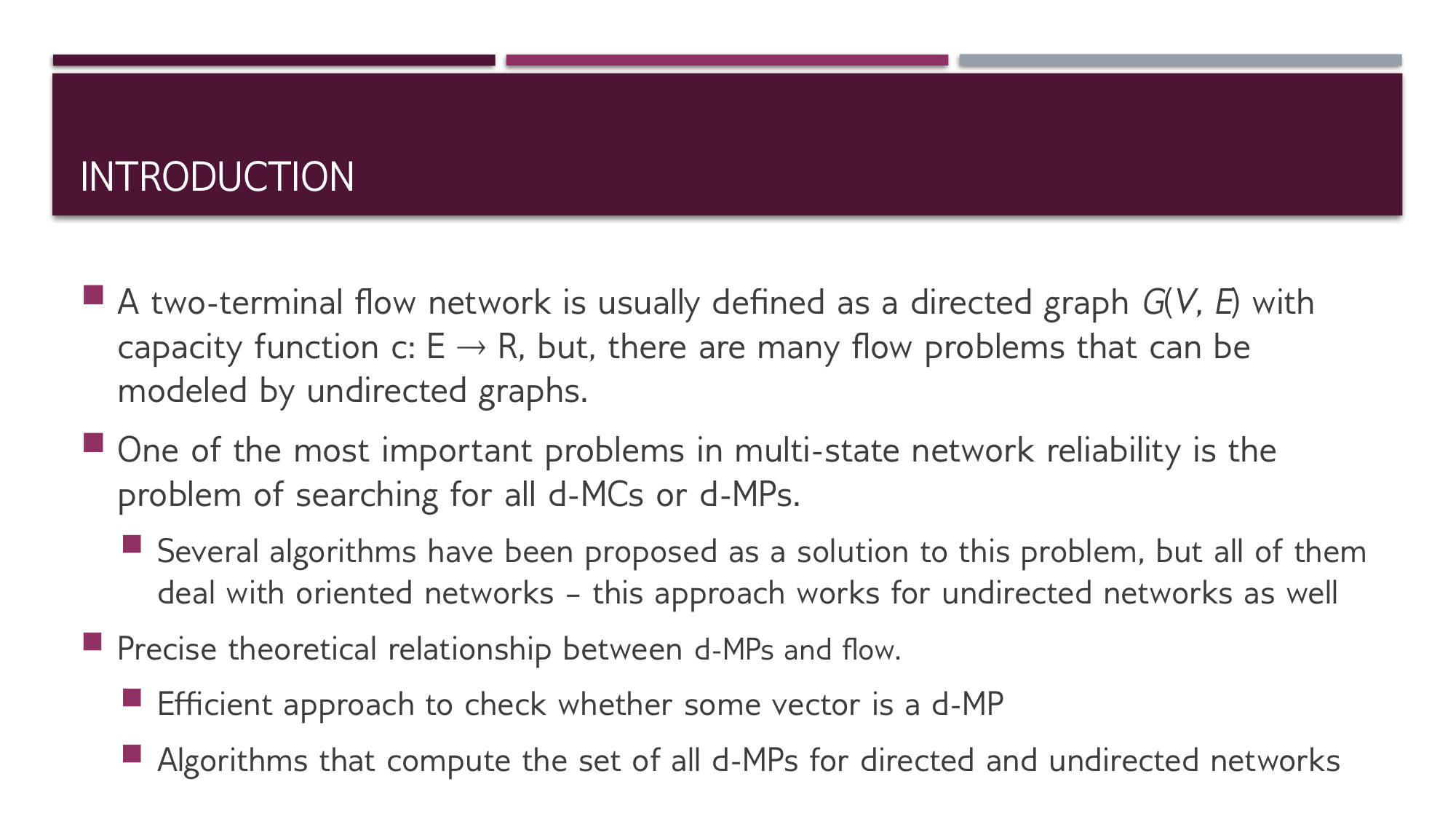

# Introduction
A two-terminal flow network is usually defined as a directed graph G(V, E) with capacity function c: E → R, but, there are many flow problems that can be modeled by undirected graphs.
One of the most important problems in multi-state network reliability is the problem of searching for all d-MCs or d-MPs.
Several algorithms have been proposed as a solution to this problem, but all of them deal with oriented networks – this approach works for undirected networks as well
Precise theoretical relationship between d-MPs and flow.
Efficient approach to check whether some vector is a d-MP
Algorithms that compute the set of all d-MPs for directed and undirected networks